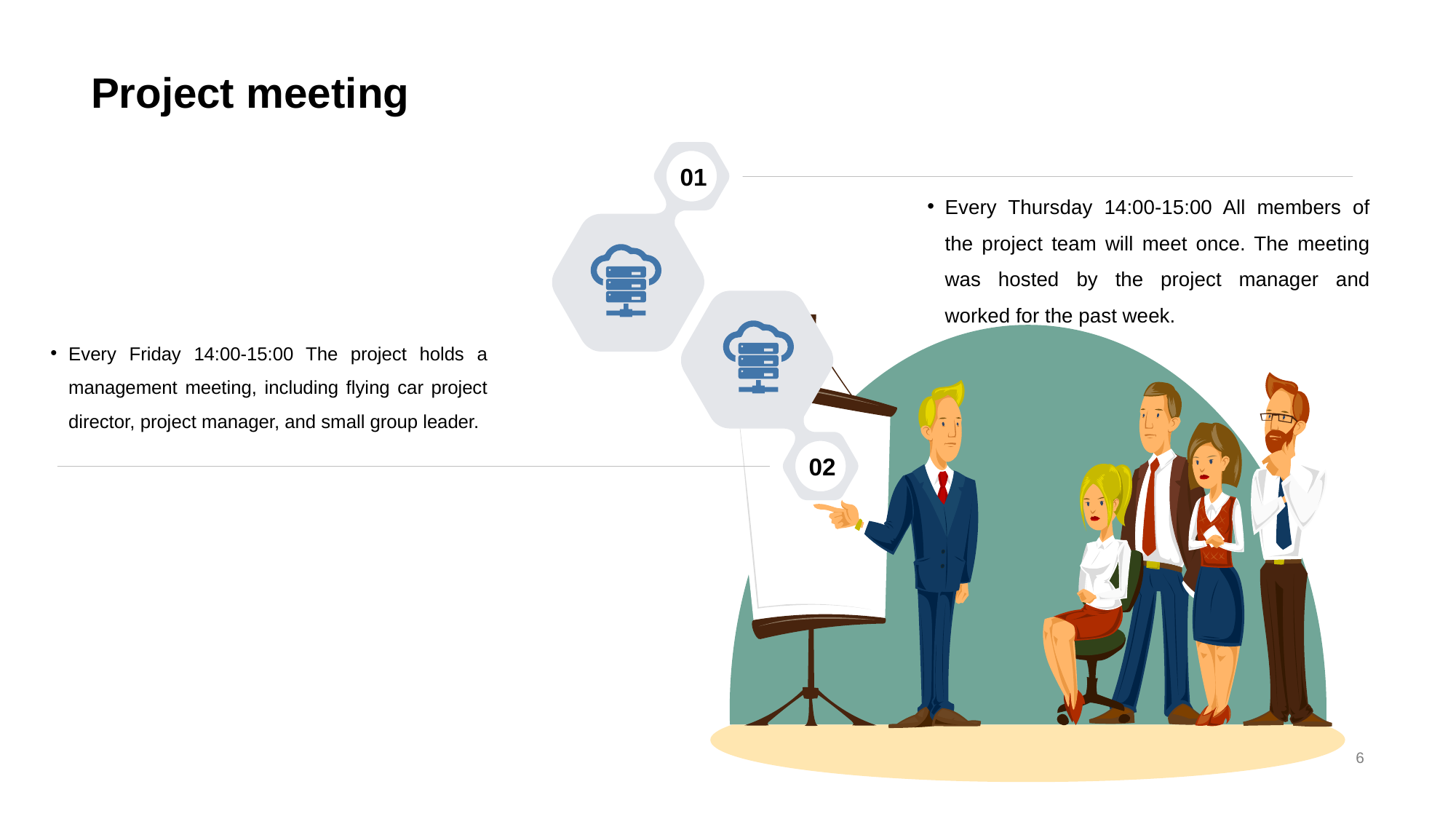

# Project meeting

01

Every Thursday 14:00-15:00 All members of the project team will meet once. The meeting was hosted by the project manager and worked for the past week.

02
Every Friday 14:00-15:00 The project holds a management meeting, including flying car project director, project manager, and small group leader.

6